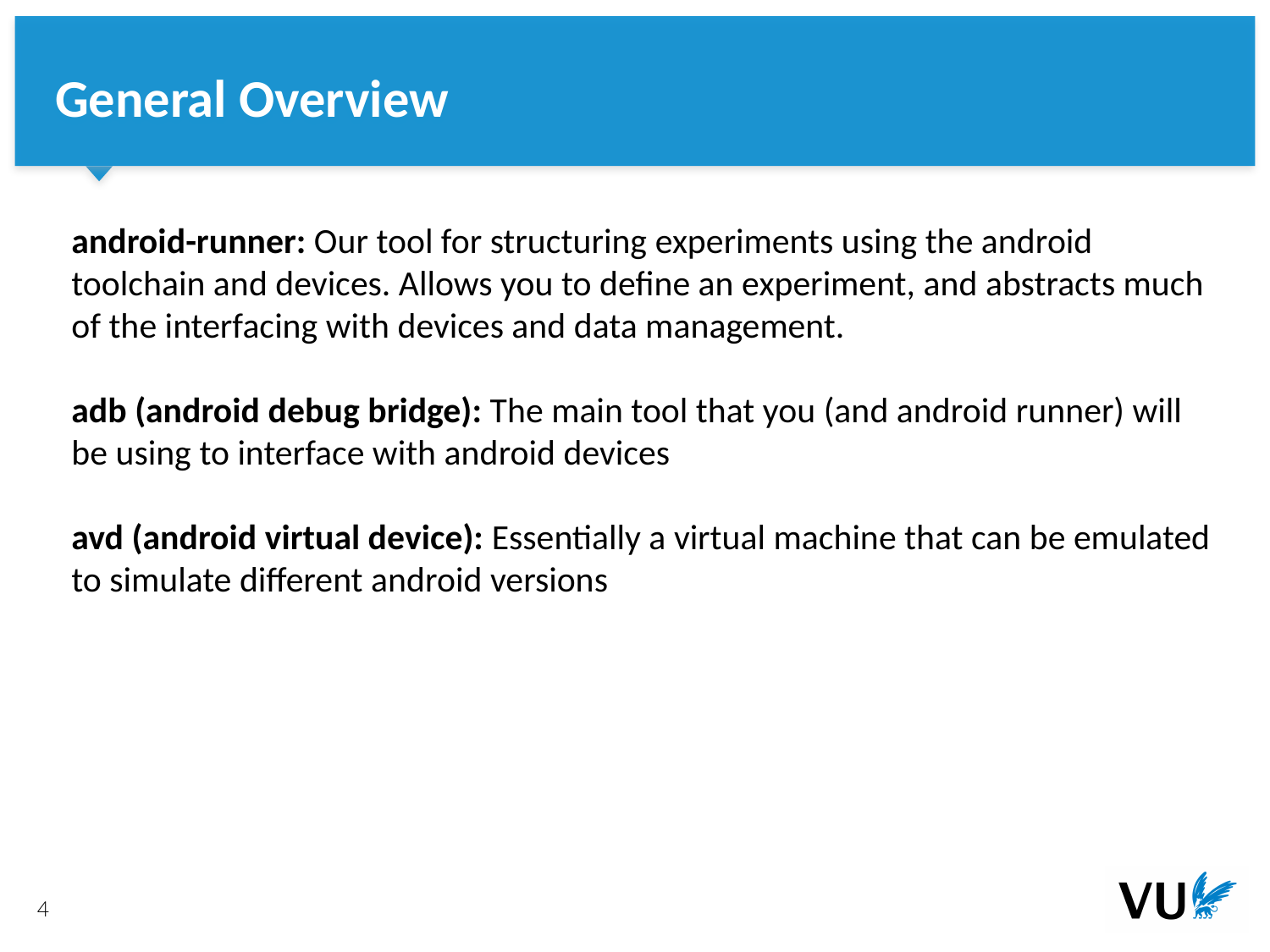

General Overview

android-runner: Our tool for structuring experiments using the android toolchain and devices. Allows you to define an experiment, and abstracts much of the interfacing with devices and data management.

adb (android debug bridge): The main tool that you (and android runner) will be using to interface with android devices

avd (android virtual device): Essentially a virtual machine that can be emulated to simulate different android versions

4